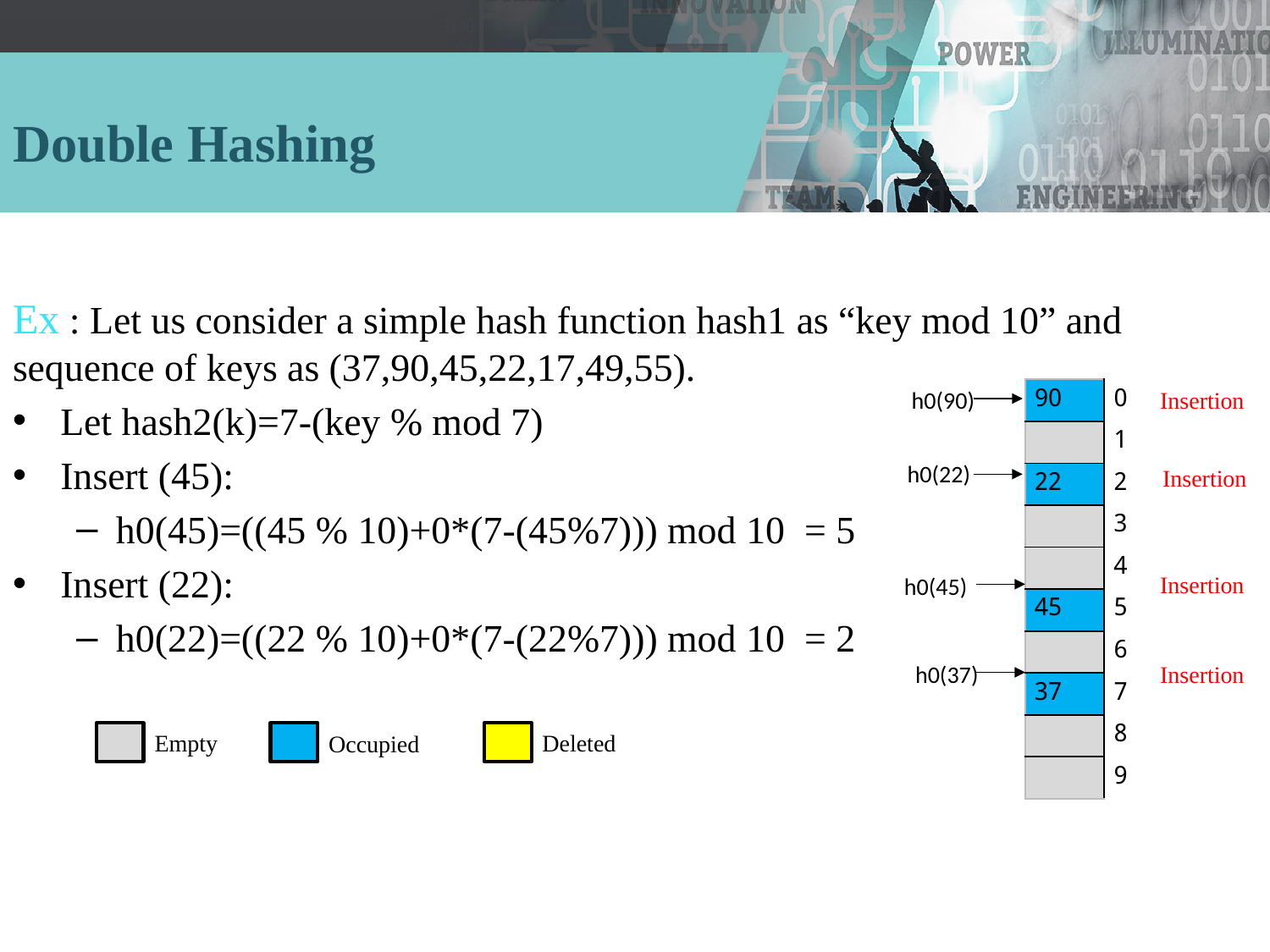

# Double Hashing
Ex : Let us consider a simple hash function hash1 as “key mod 10” and sequence of keys as (37,90,45,22,17,49,55).
Let hash2(k)=7-(key % mod 7)
Insert (45):
h0(45)=((45 % 10)+0*(7-(45%7))) mod 10  = 5
Insert (22):
h0(22)=((22 % 10)+0*(7-(22%7))) mod 10  = 2

h0(90)
| 90 | 0 |
| --- | --- |
|  | 1 |
| 22 | 2 |
|  | 3 |
|  | 4 |
| 45 | 5 |
|  | 6 |
| 37 | 7 |
|  | 8 |
|  | 9 |
Insertion
h0(22)
Insertion
Insertion
h0(45)
h0(37)
Insertion
Empty
Deleted

Occupied